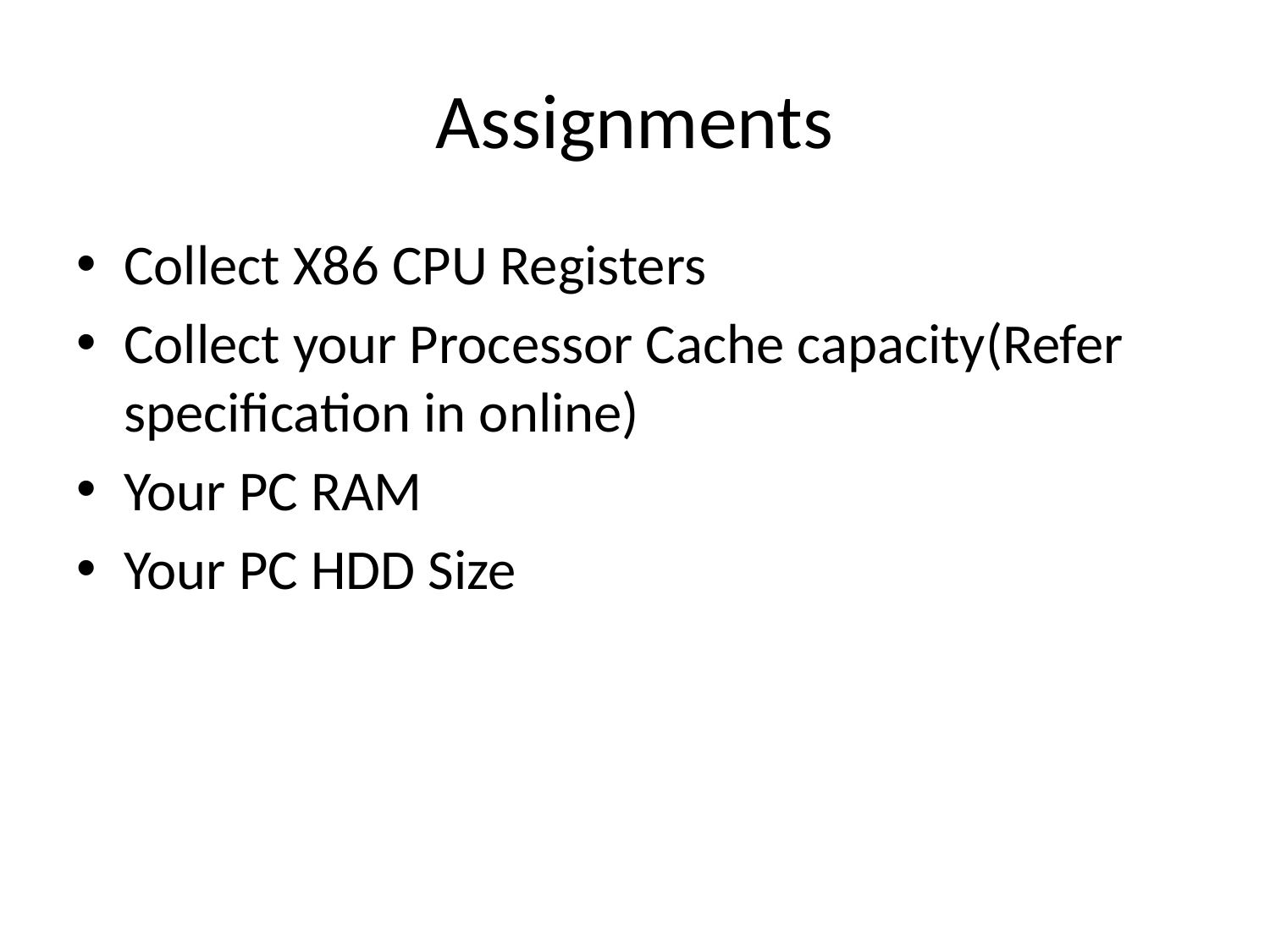

# Assignments
Collect X86 CPU Registers
Collect your Processor Cache capacity(Refer specification in online)
Your PC RAM
Your PC HDD Size